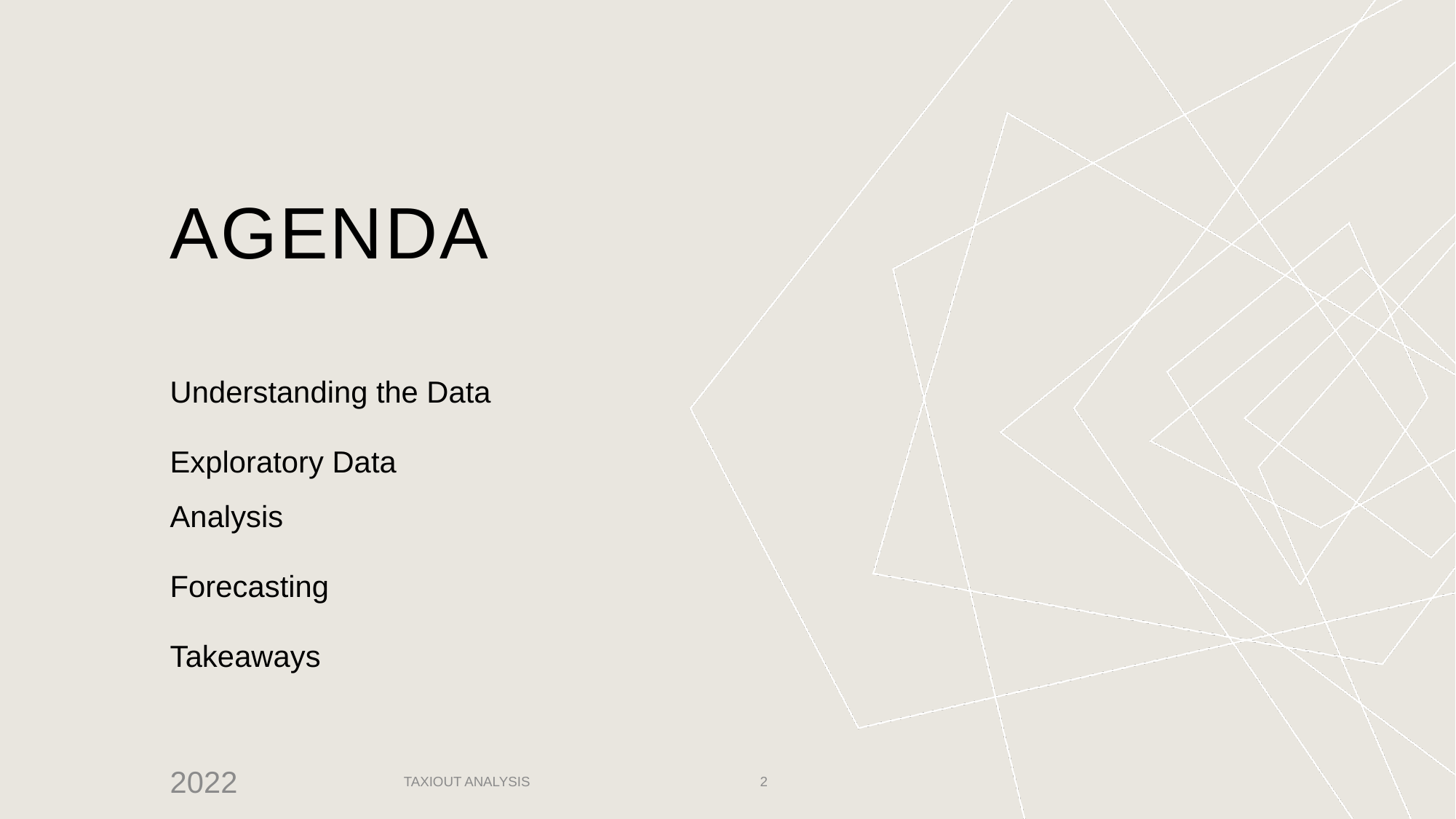

# AGENDA
Understanding the Data
Exploratory Data Analysis
Forecasting
Takeaways

TAXIOUT ANALYSIS
2022
2